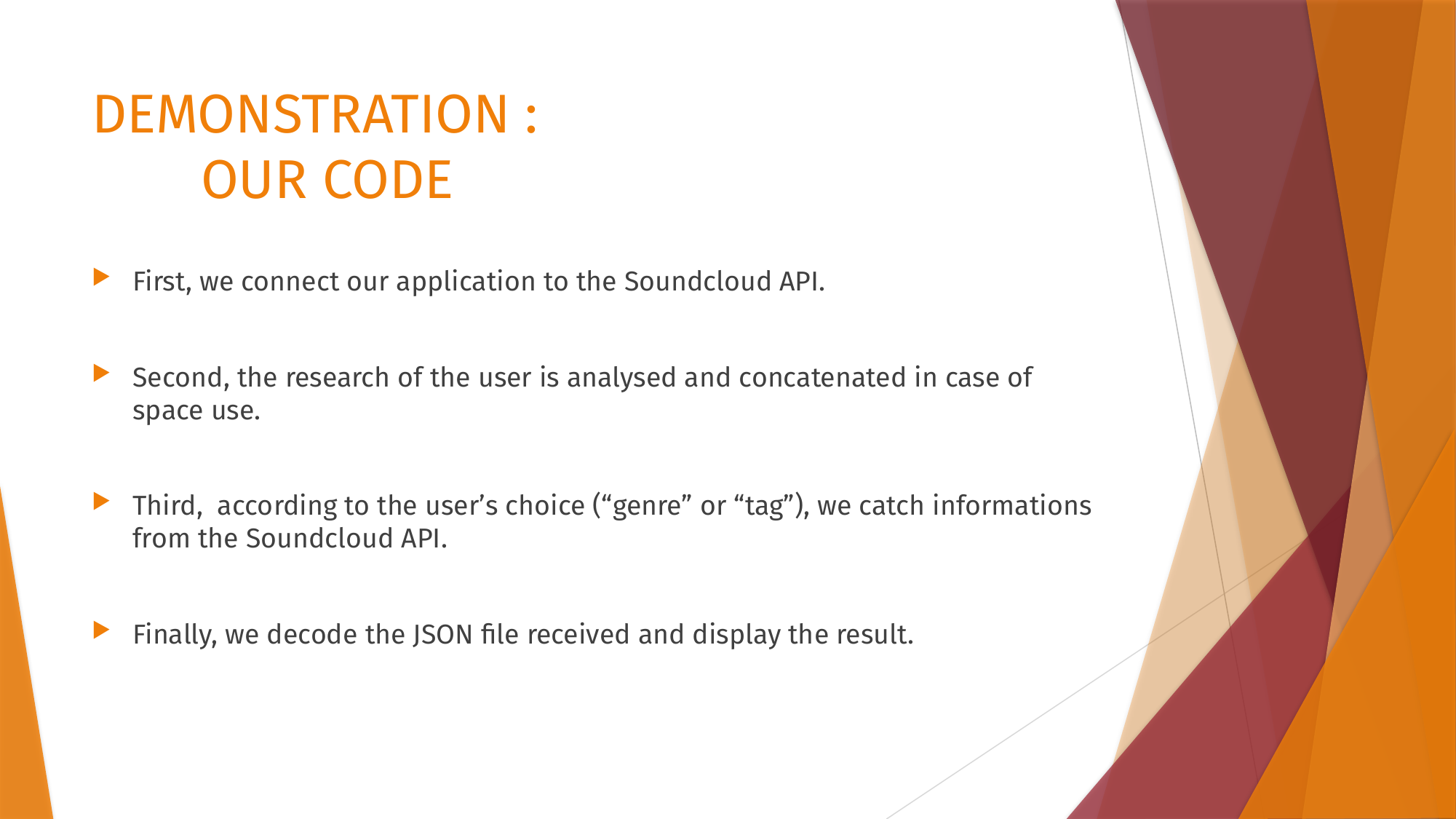

# DEMONSTRATION : OUR CODE
First, we connect our application to the Soundcloud API.

Second, the research of the user is analysed and concatenated in case of space use.

Third,  according to the user’s choice (“genre” or “tag”), we catch informations from the Soundcloud API.

Finally, we decode the JSON file received and display the result.